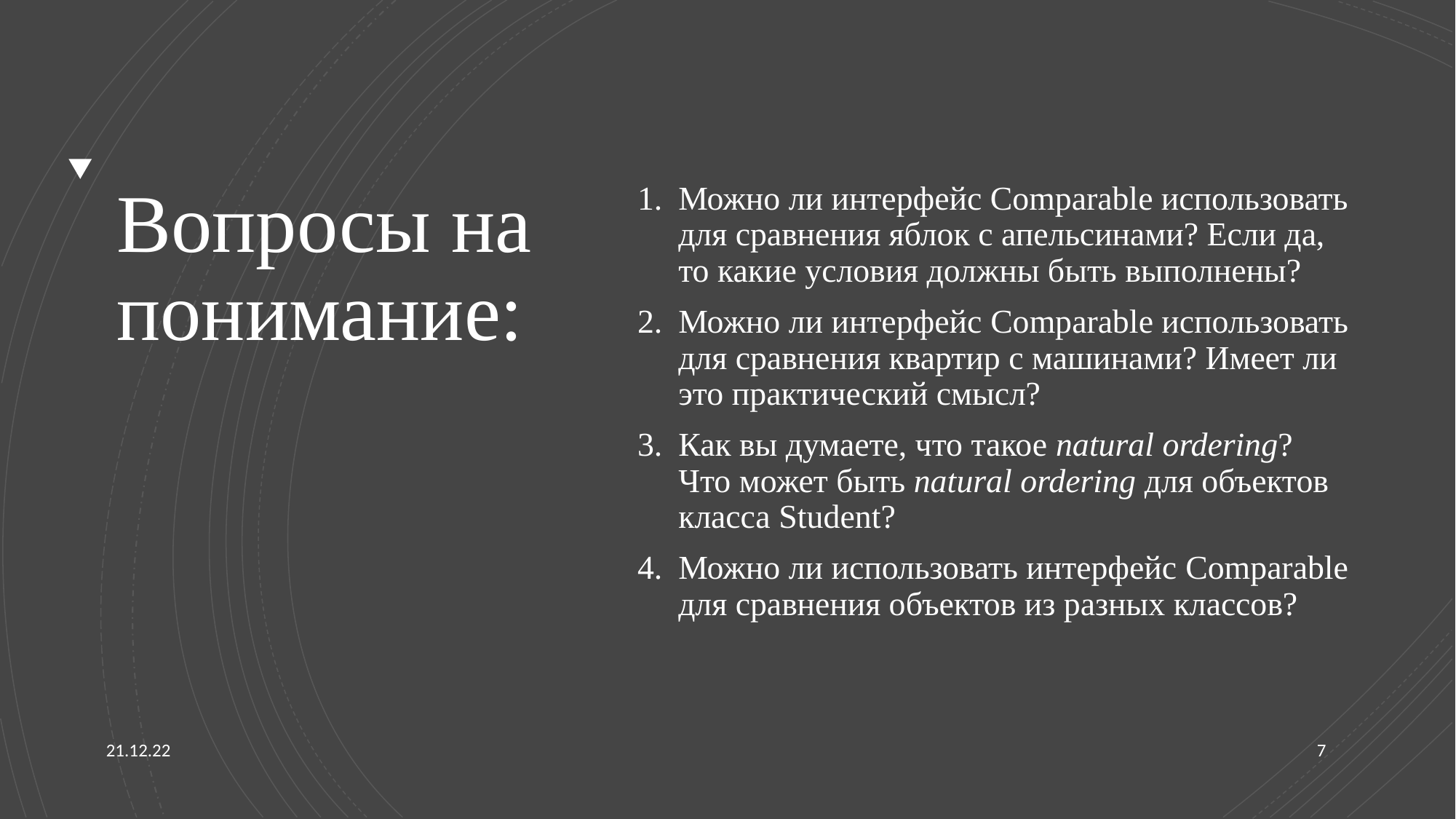

# Вопросы на понимание:
Можно ли интерфейс Comparable использовать для сравнения яблок с апельсинами? Если да, то какие условия должны быть выполнены?
Можно ли интерфейс Comparable использовать для сравнения квартир с машинами? Имеет ли это практический смысл?
Как вы думаете, что такое natural ordering? Что может быть natural ordering для объектов класса Student?
Можно ли использовать интерфейс Comparable для сравнения объектов из разных классов?

21.12.22
7